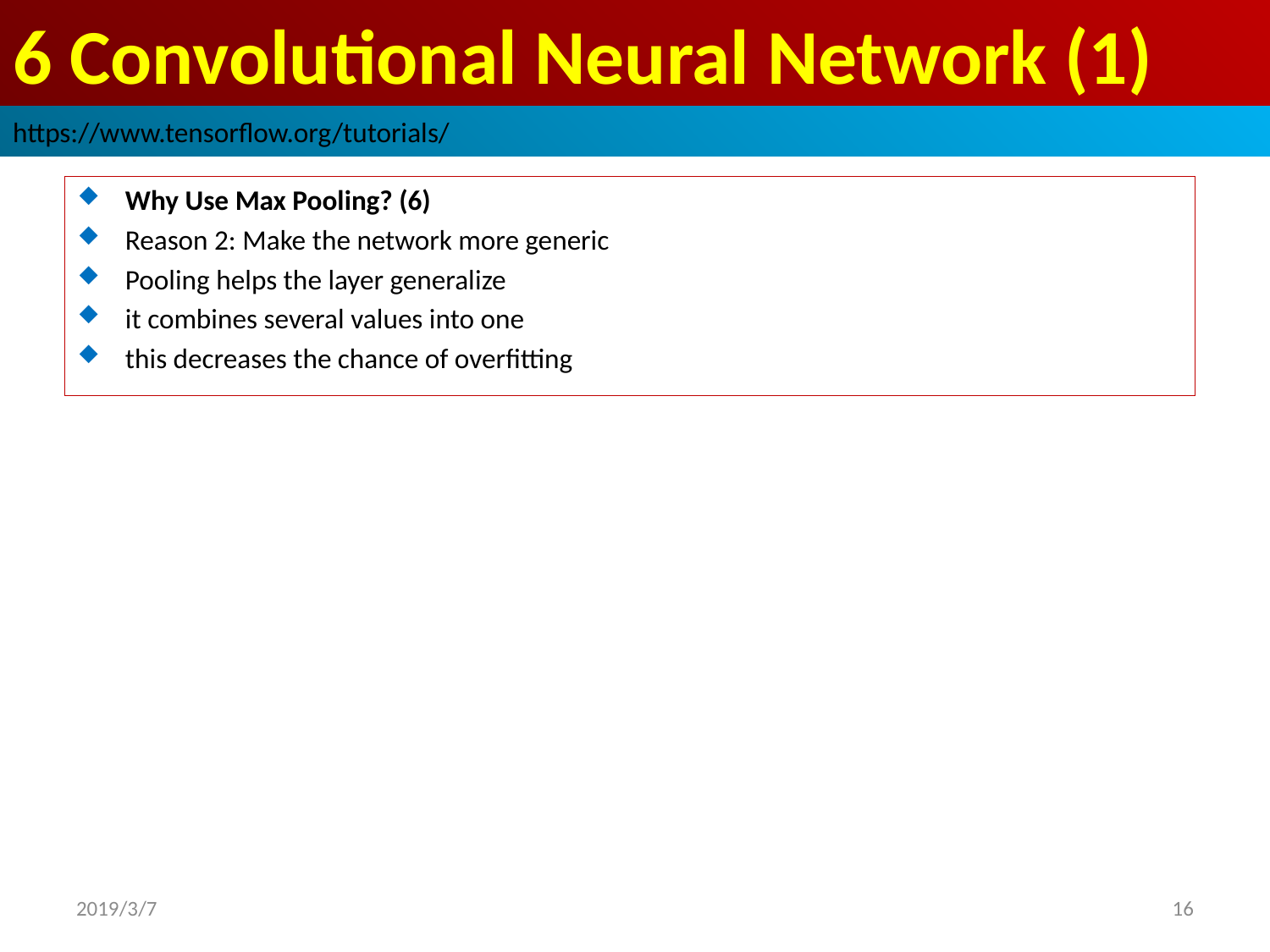

# 6 Convolutional Neural Network (1)
https://www.tensorflow.org/tutorials/
Why Use Max Pooling? (6)
Reason 2: Make the network more generic
Pooling helps the layer generalize
it combines several values into one
this decreases the chance of overfitting

2019/3/7
16